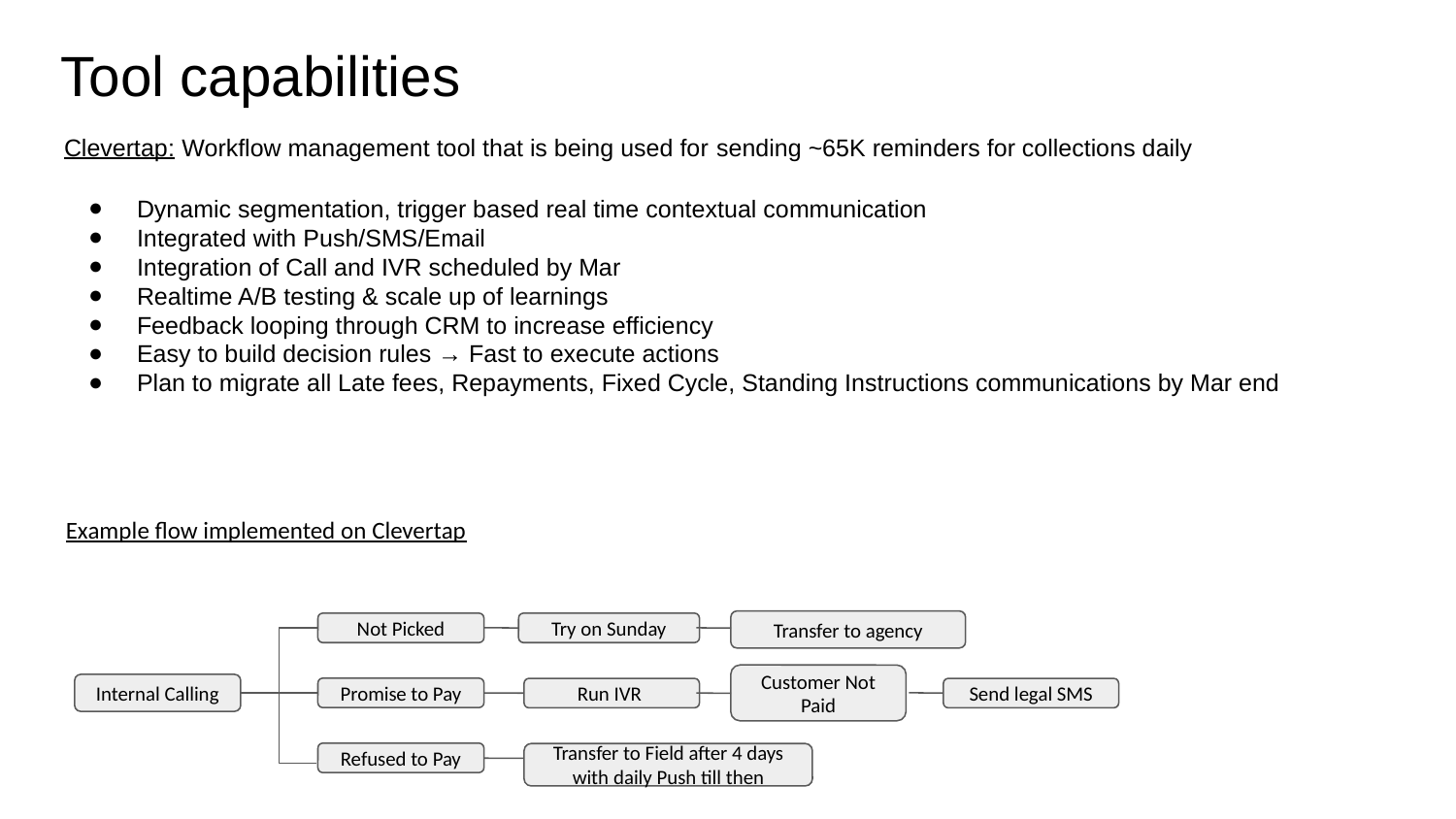

# Tool capabilities
Clevertap: Workflow management tool that is being used for sending ~65K reminders for collections daily
Dynamic segmentation, trigger based real time contextual communication
Integrated with Push/SMS/Email
Integration of Call and IVR scheduled by Mar
Realtime A/B testing & scale up of learnings
Feedback looping through CRM to increase efficiency
Easy to build decision rules → Fast to execute actions
Plan to migrate all Late fees, Repayments, Fixed Cycle, Standing Instructions communications by Mar end

Example flow implemented on Clevertap
Transfer to agency
Not Picked
Try on Sunday
Customer Not Paid
Internal Calling
Promise to Pay
Run IVR
Send legal SMS
Refused to Pay
Transfer to Field after 4 days with daily Push till then